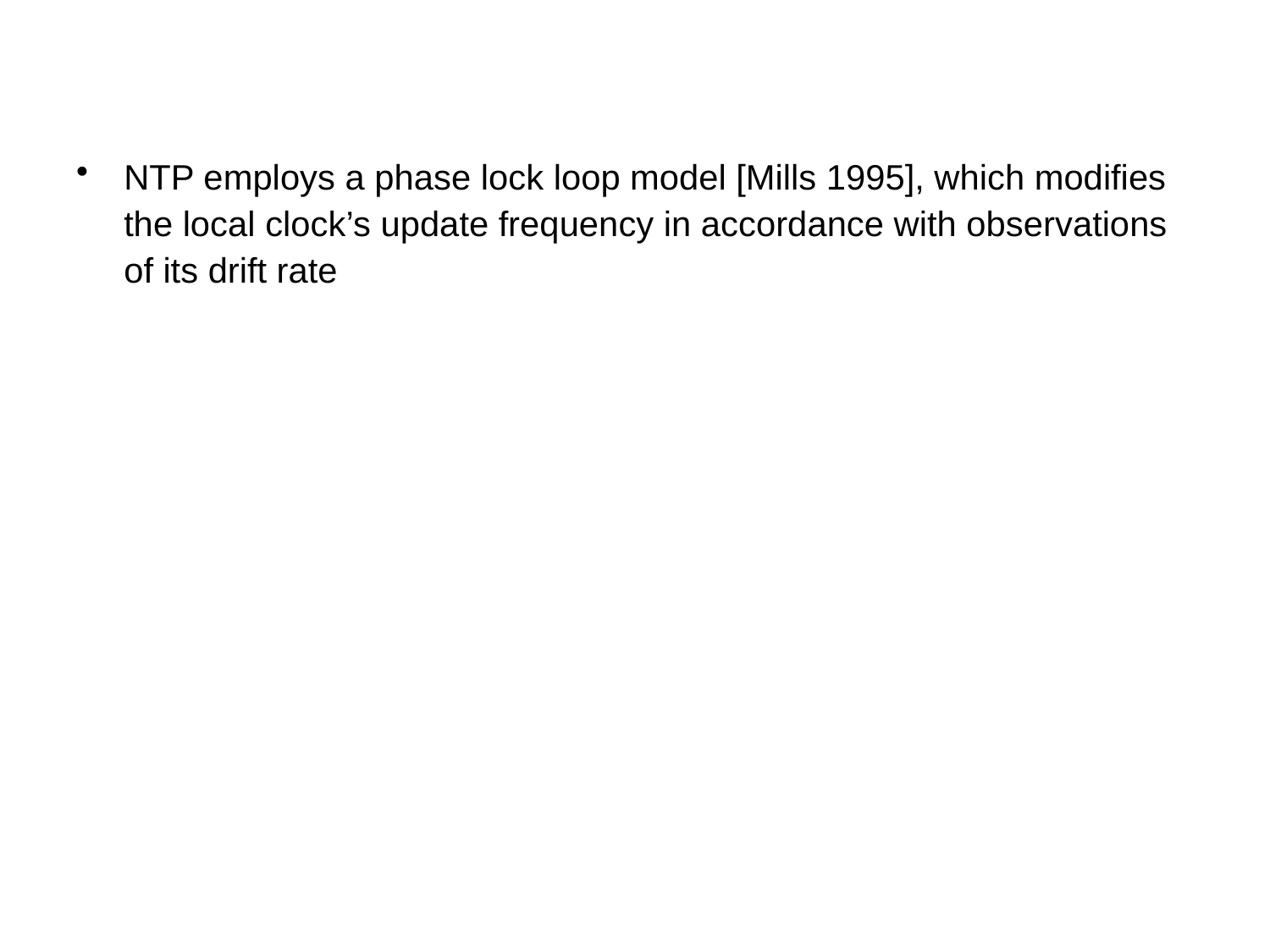

#
NTP employs a phase lock loop model [Mills 1995], which modifies the local clock’s update frequency in accordance with observations of its drift rate